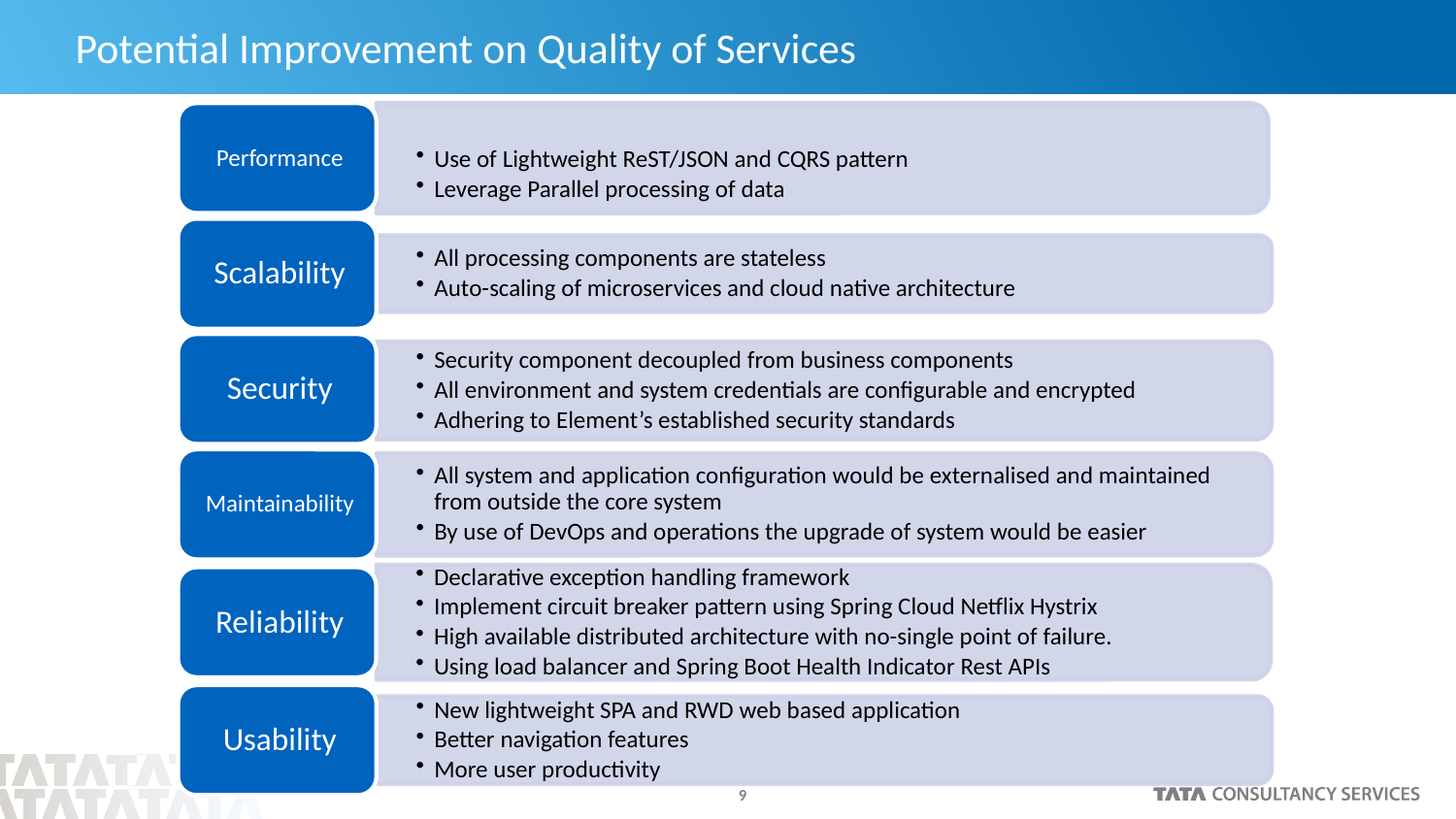

# Potential Improvement on Quality of Services

Use of Lightweight ReST/JSON and CQRS pattern
Leverage Parallel processing of data
Performance
All processing components are stateless
Auto-scaling of microservices and cloud native architecture
Scalability
Security component decoupled from business components
All environment and system credentials are configurable and encrypted
Adhering to Element’s established security standards
Security
All system and application configuration would be externalised and maintained from outside the core system
By use of DevOps and operations the upgrade of system would be easier
Maintainability
Declarative exception handling framework
Implement circuit breaker pattern using Spring Cloud Netflix Hystrix
High available distributed architecture with no-single point of failure.
Using load balancer and Spring Boot Health Indicator Rest APIs
Reliability
New lightweight SPA and RWD web based application
Better navigation features
More user productivity
Usability